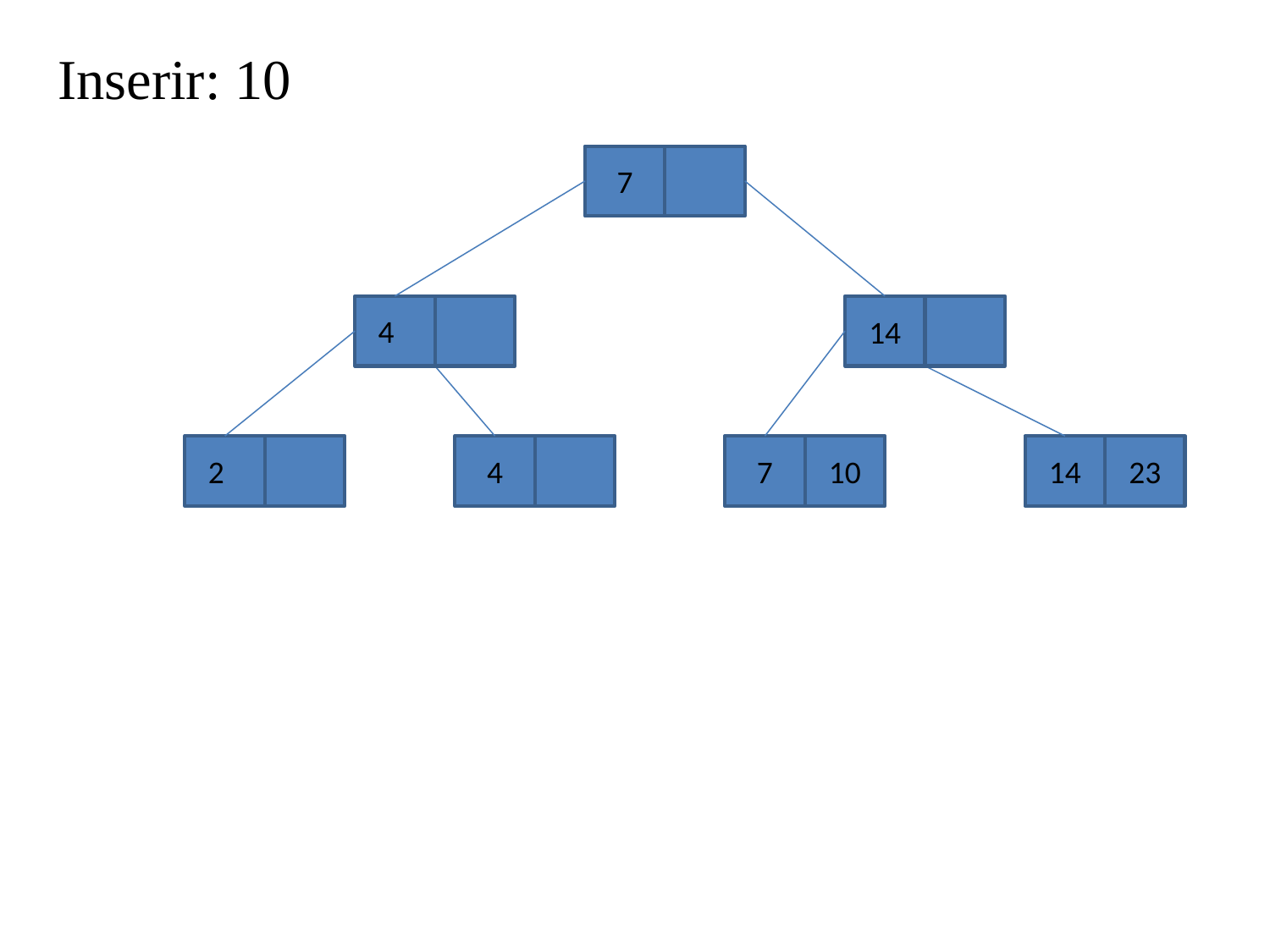

Inserir: 10
7

14

4

4

7
10
14
23
2